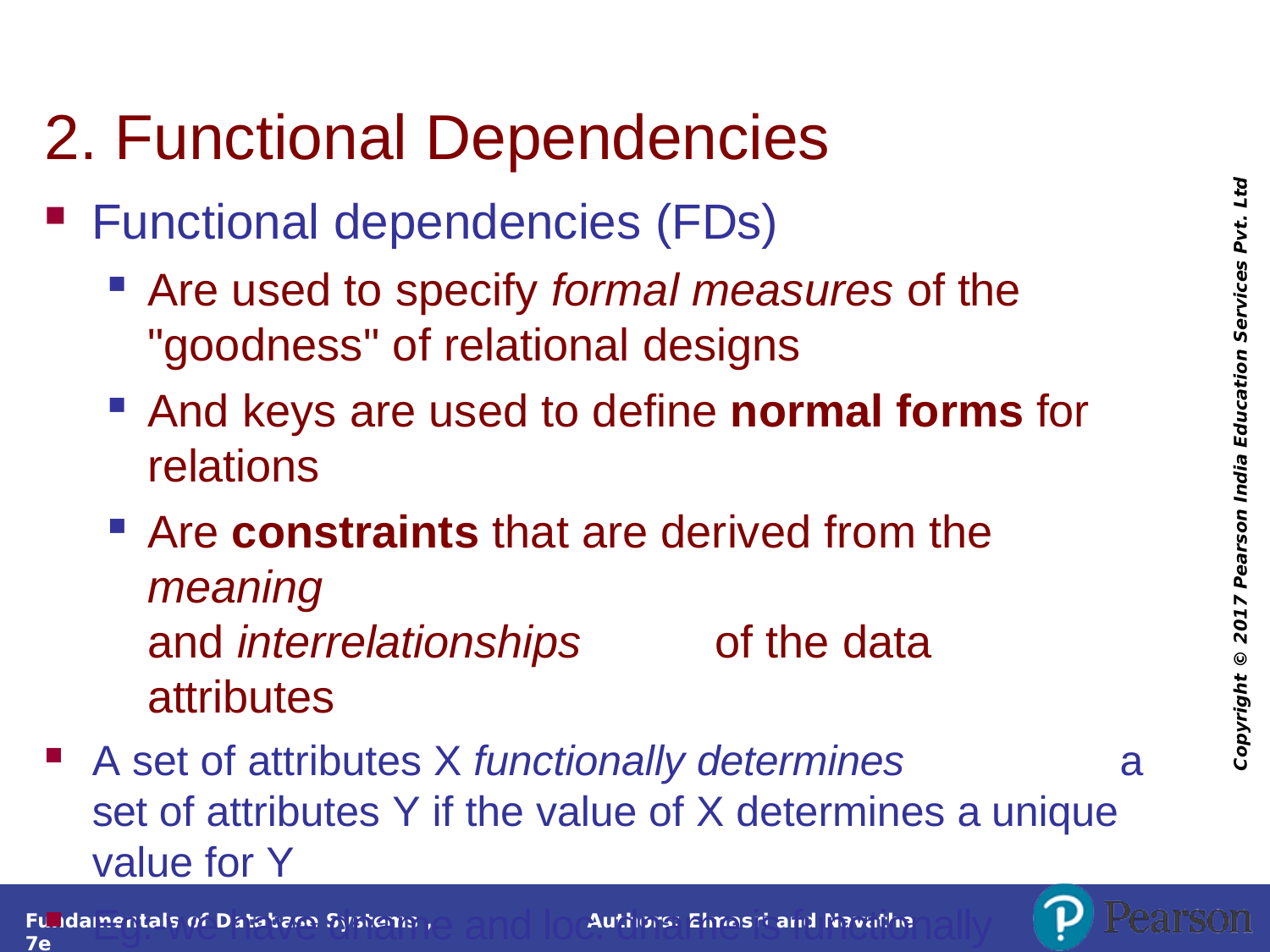

# 2. Functional Dependencies
Copyright © 2017 Pearson India Education Services Pvt. Ltd
Functional dependencies (FDs)
Are used to specify formal measures of the "goodness" of relational designs
And keys are used to define normal forms for relations
Are constraints that are derived from the meaning
and interrelationships	of the data attributes
A set of attributes X functionally determines	a set of attributes Y if the value of X determines a unique value for Y
Eg:-we have dname and loc. dname is functionally determines loc so we get value of loc by dname.
Authors: Elmasri and Navathe
Fundamentals of Database Systems , 7e